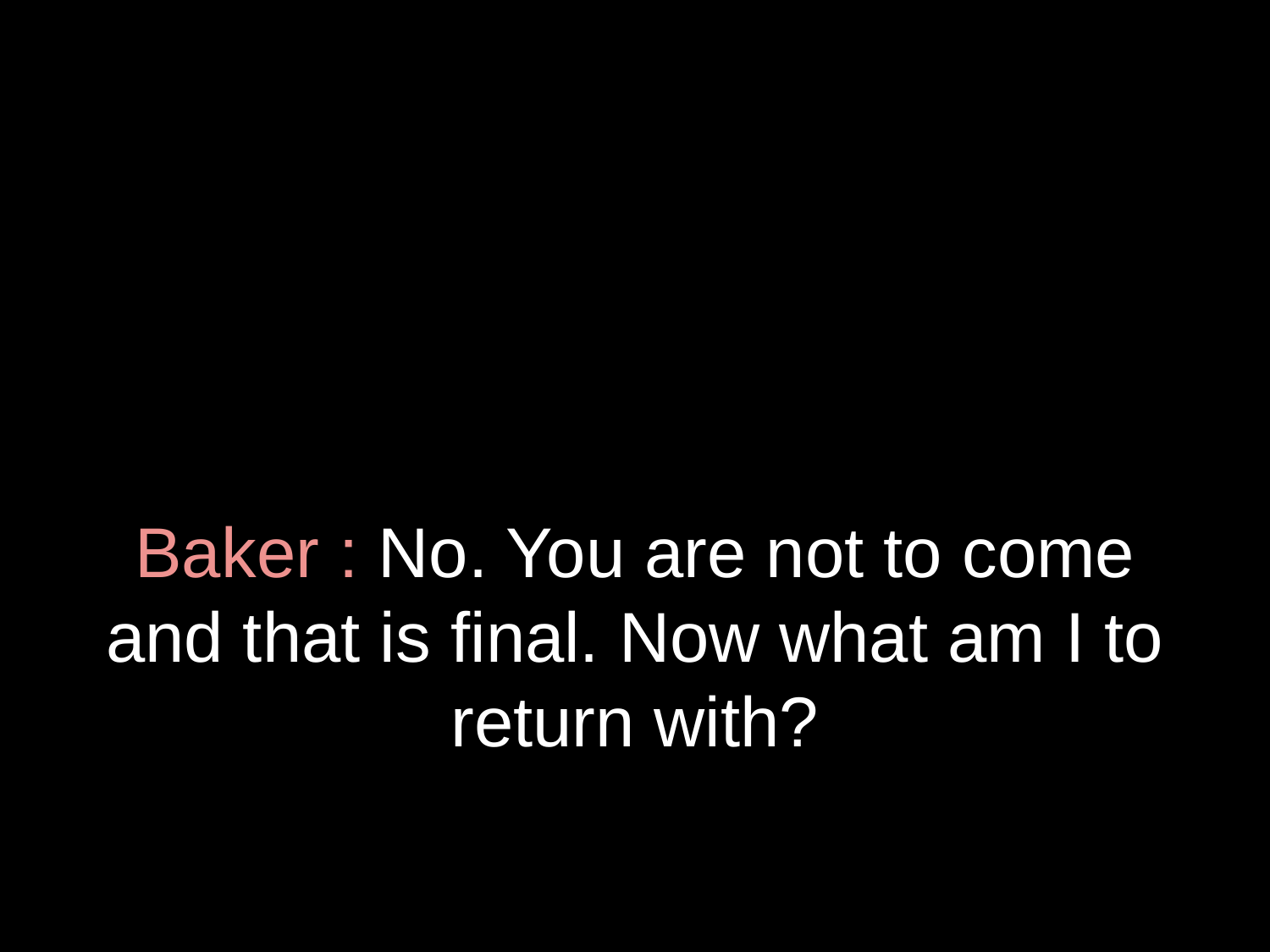

# Baker : No. You are not to come and that is final. Now what am I to return with?